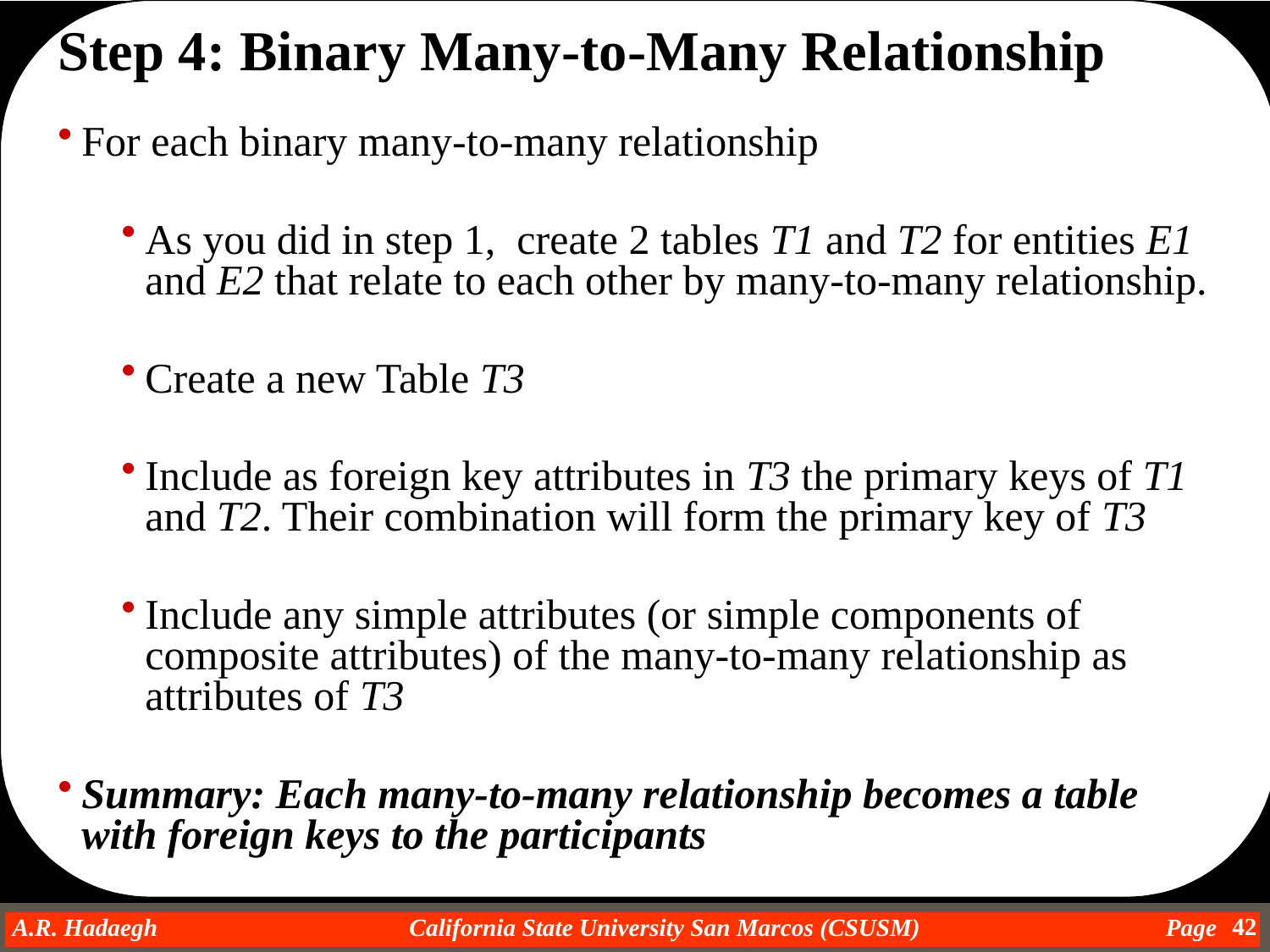

Step 4: Binary Many-to-Many Relationship

For each binary many-to-many relationship

As you did in step 1,  create 2 tables T1 and T2 for entities E1 and E2 that relate to each other by many-to-many relationship.

Create a new Table T3

Include as foreign key attributes in T3 the primary keys of T1 and T2. Their combination will form the primary key of T3

Include any simple attributes (or simple components of composite attributes) of the many-to-many relationship as attributes of T3

Summary: Each many-to-many relationship becomes a table with foreign keys to the participants
42